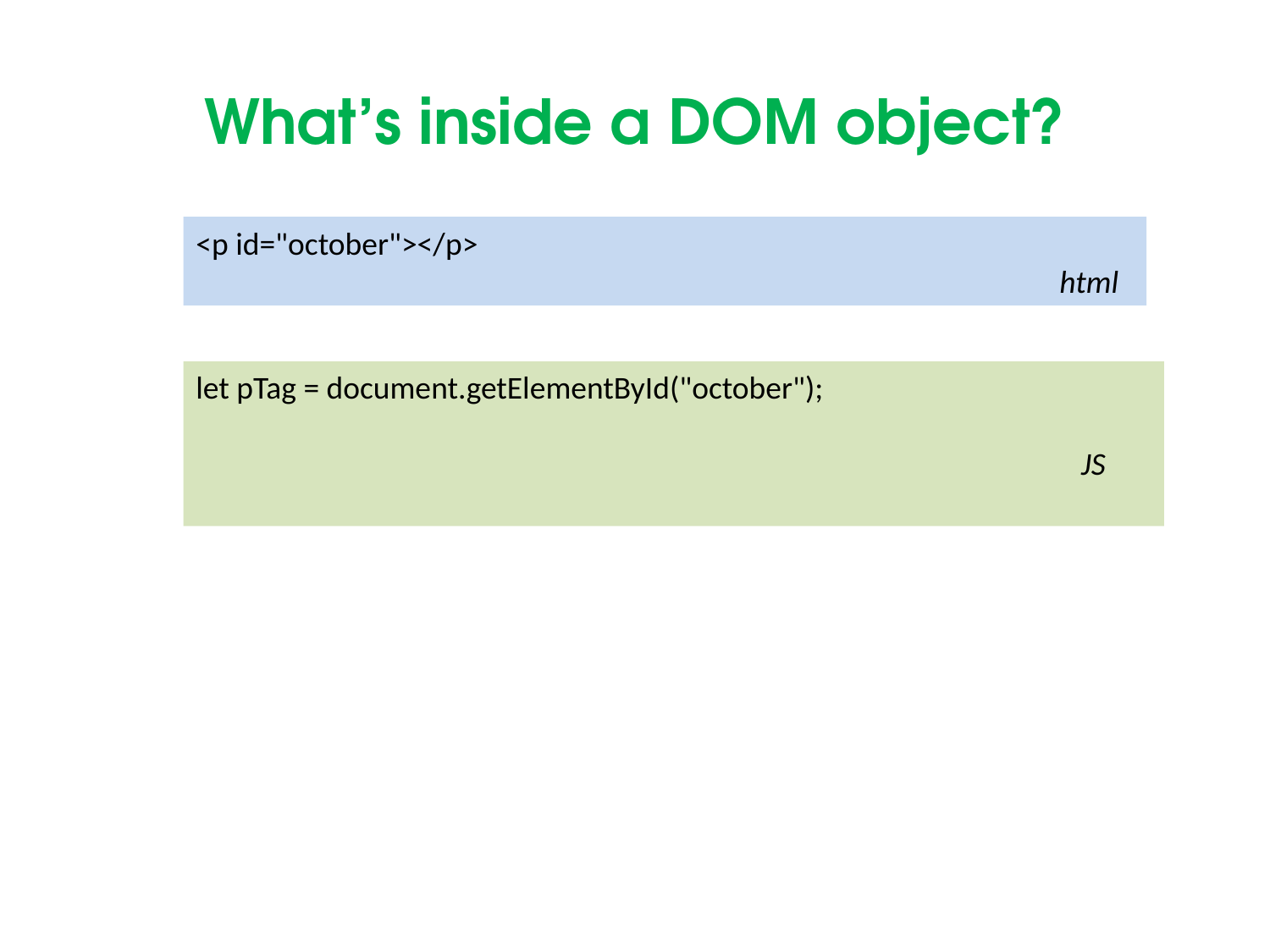

# What’s inside a DOM object?
<p id="october"></p>
                                                                                                                        html
let pTag = document.getElementById("october");

                                                                                                                           JS